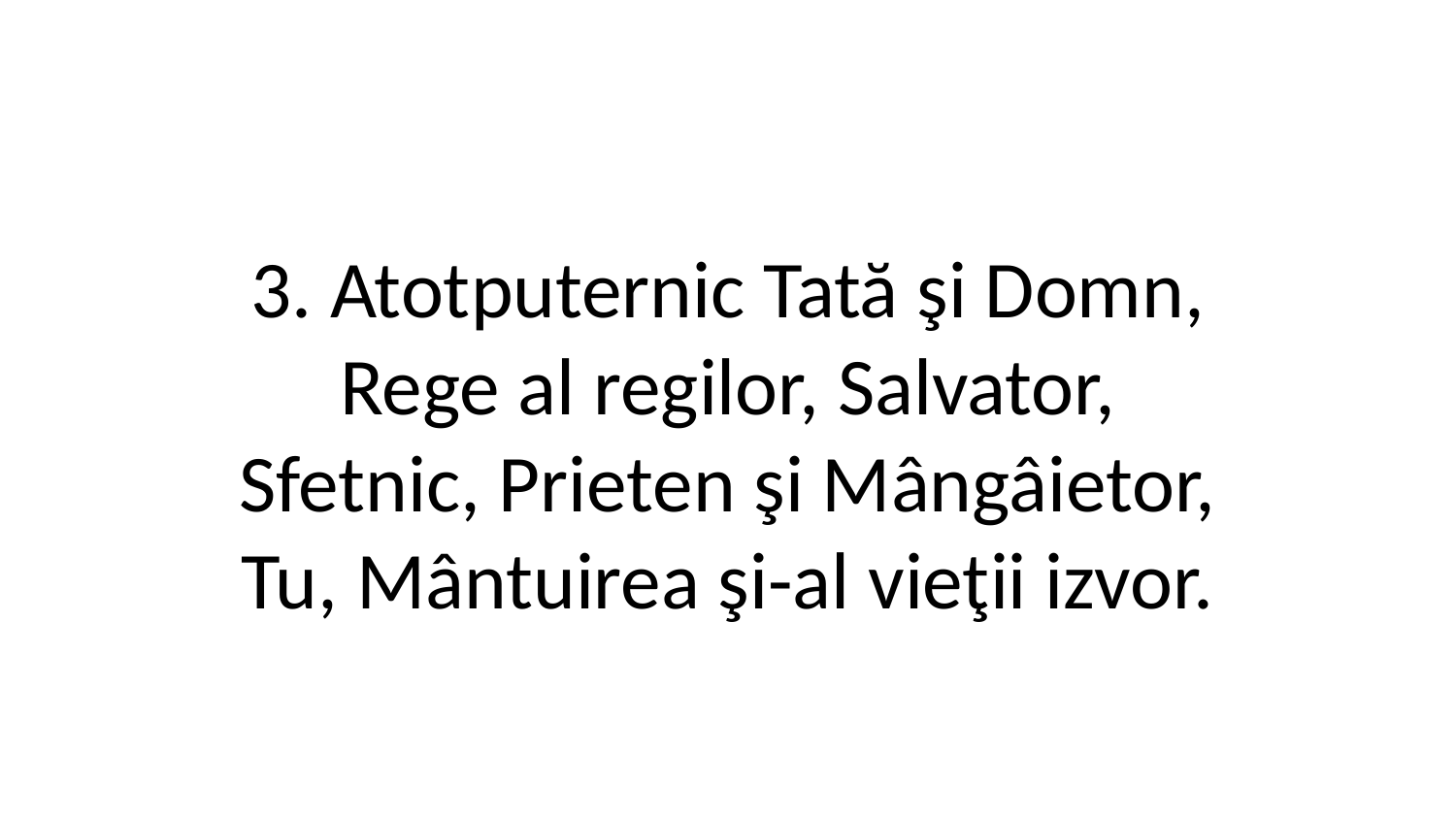

3. Atotputernic Tată şi Domn,
Rege al regilor, Salvator,
Sfetnic, Prieten şi Mângâietor,
Tu, Mântuirea şi-al vieţii izvor.